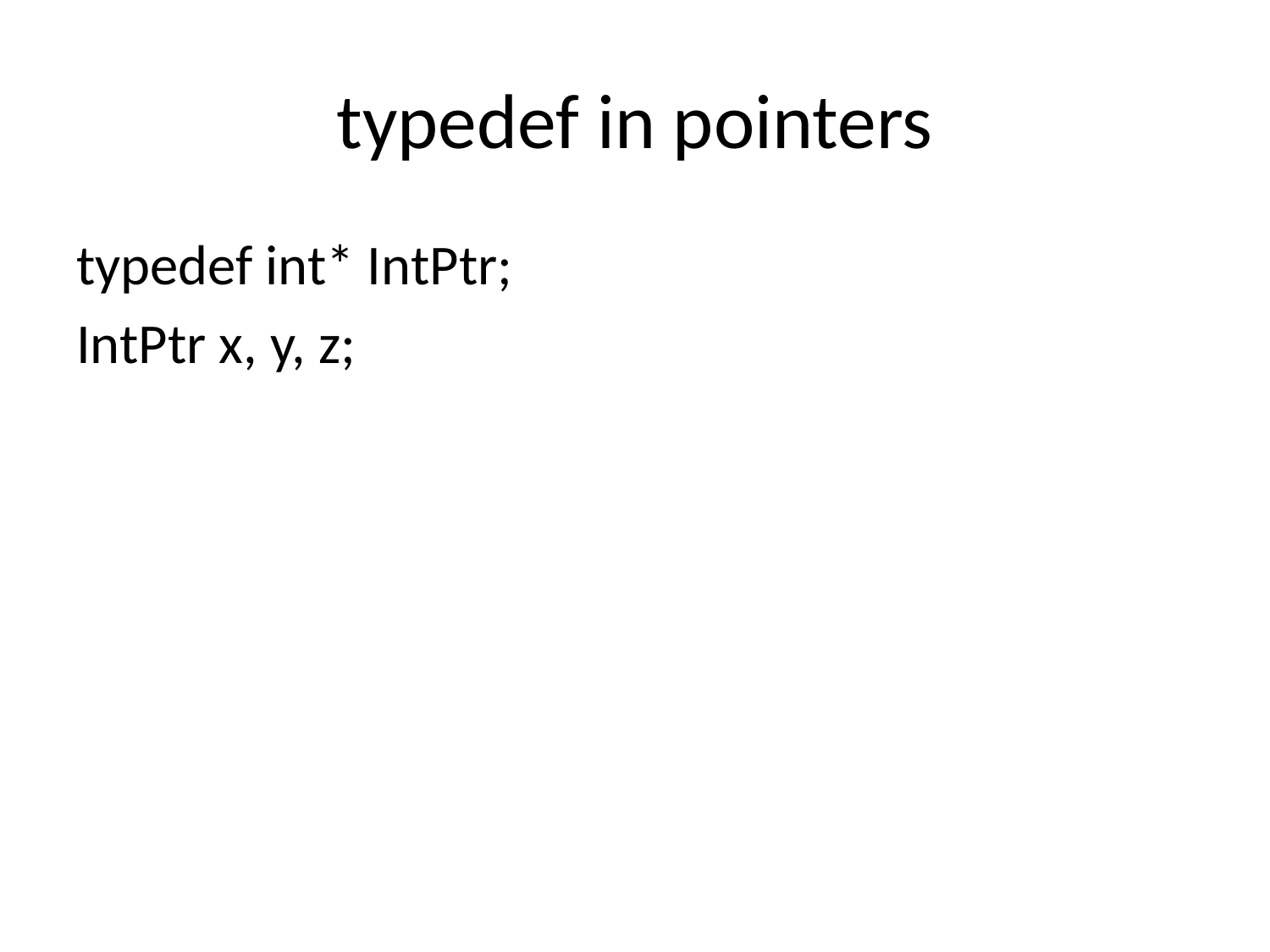

# typedef in pointers
typedef int* IntPtr;
IntPtr x, y, z;